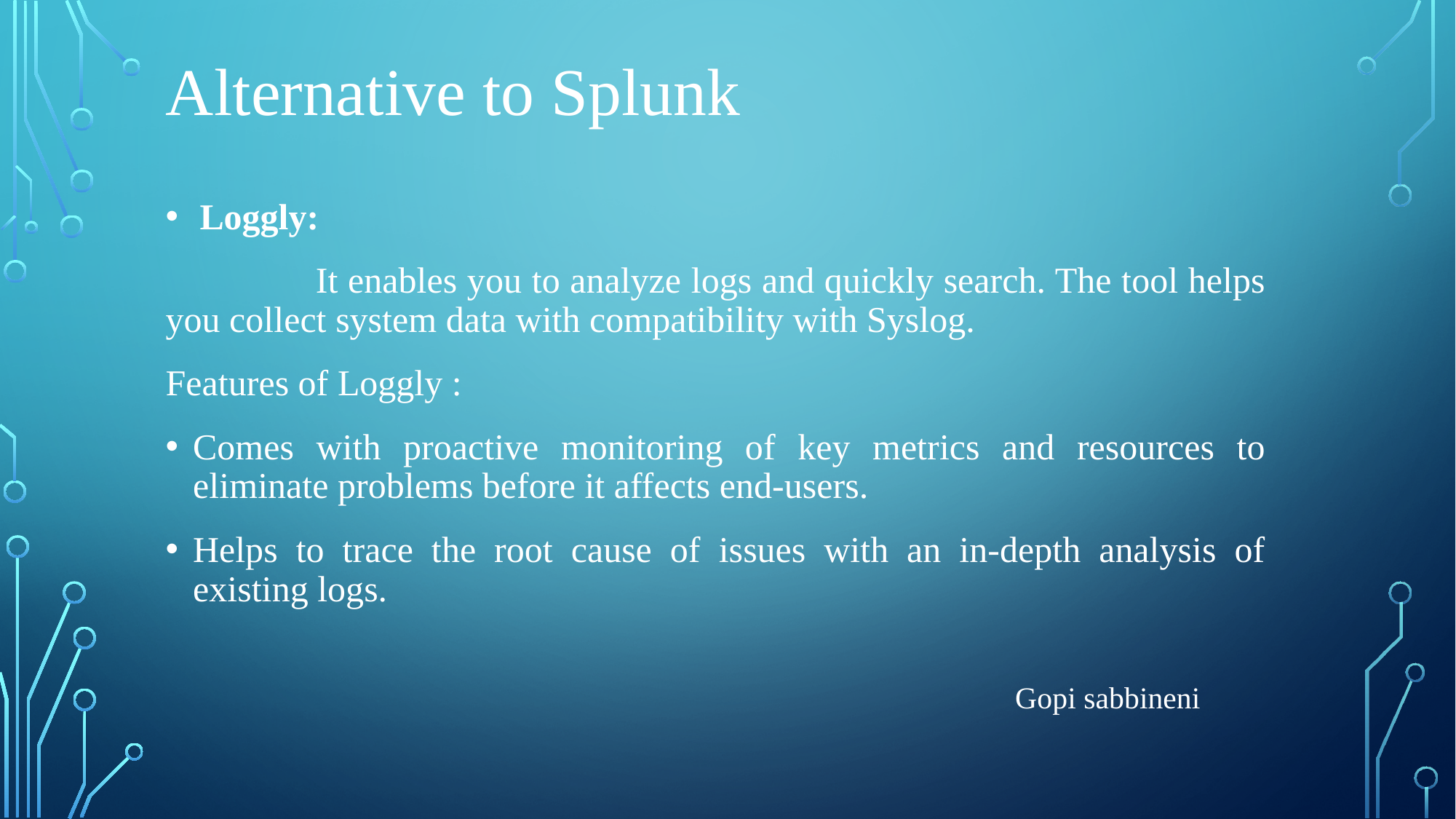

Alternative to Splunk
Loggly:
               It enables you to analyze logs and quickly search. The tool helps you collect system data with compatibility with Syslog.
Features of Loggly :
Comes with proactive monitoring of key metrics and resources to eliminate problems before it affects end-users.
Helps to trace the root cause of issues with an in-depth analysis of existing logs.

Gopi sabbineni